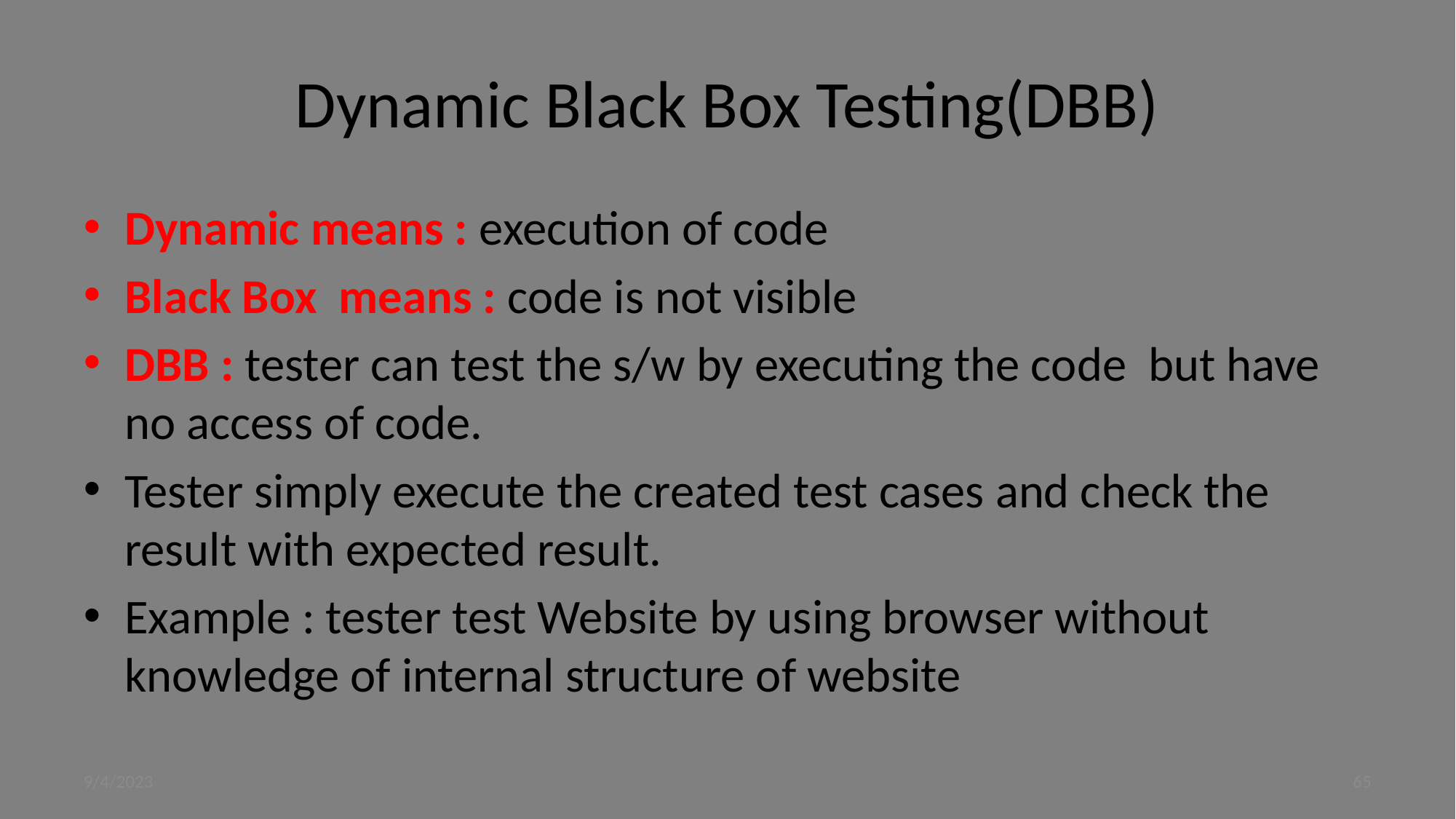

# Dynamic Black Box Testing(DBB)
Dynamic means : execution of code
Black Box  means : code is not visible
DBB : tester can test the s/w by executing the code  but have no access of code.
Tester simply execute the created test cases and check the result with expected result.
Example : tester test Website by using browser without knowledge of internal structure of website
9/4/2023

65